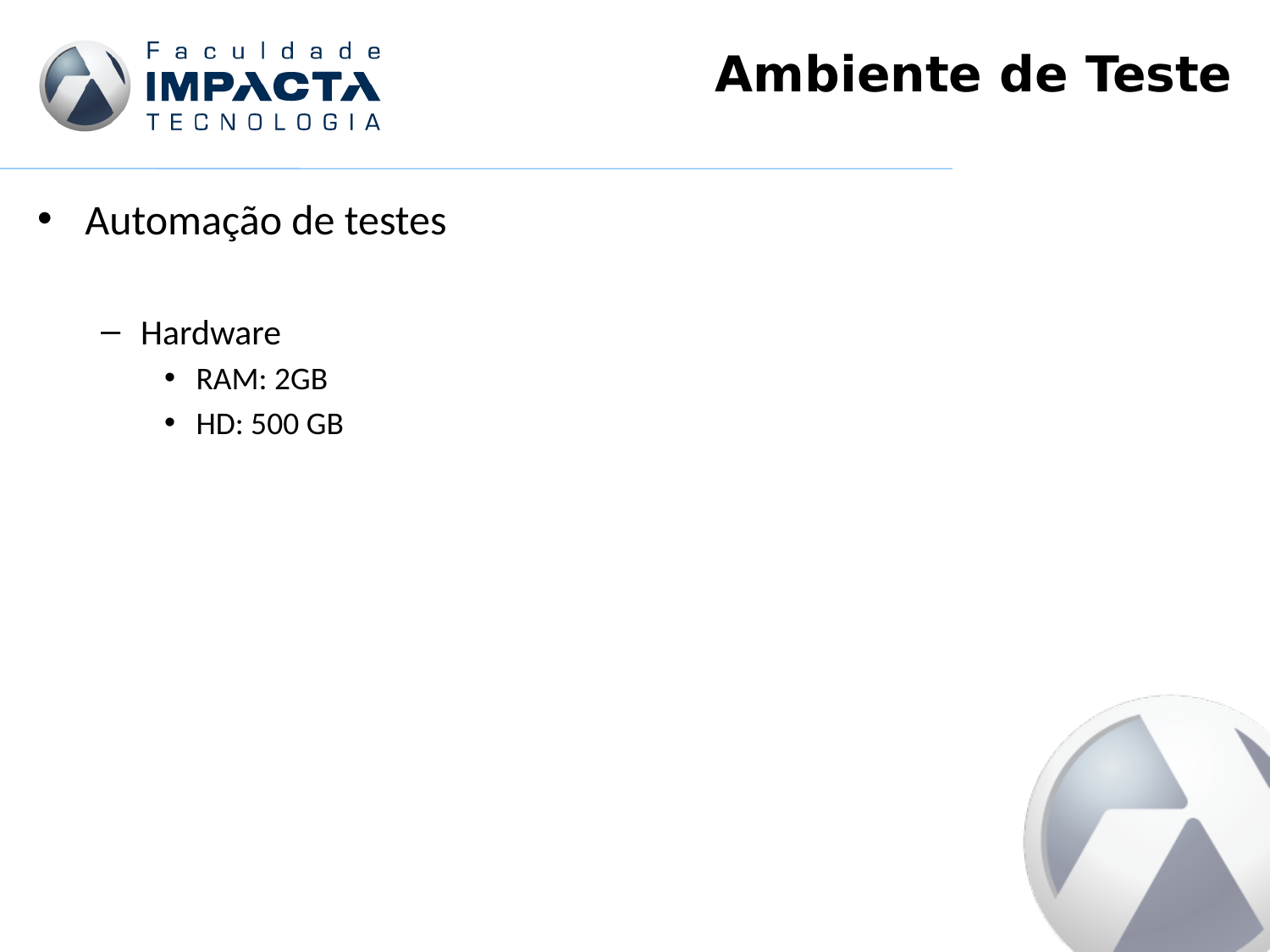

# Ambiente de Teste
Automação de testes

Hardware
RAM: 2GB
HD: 500 GB